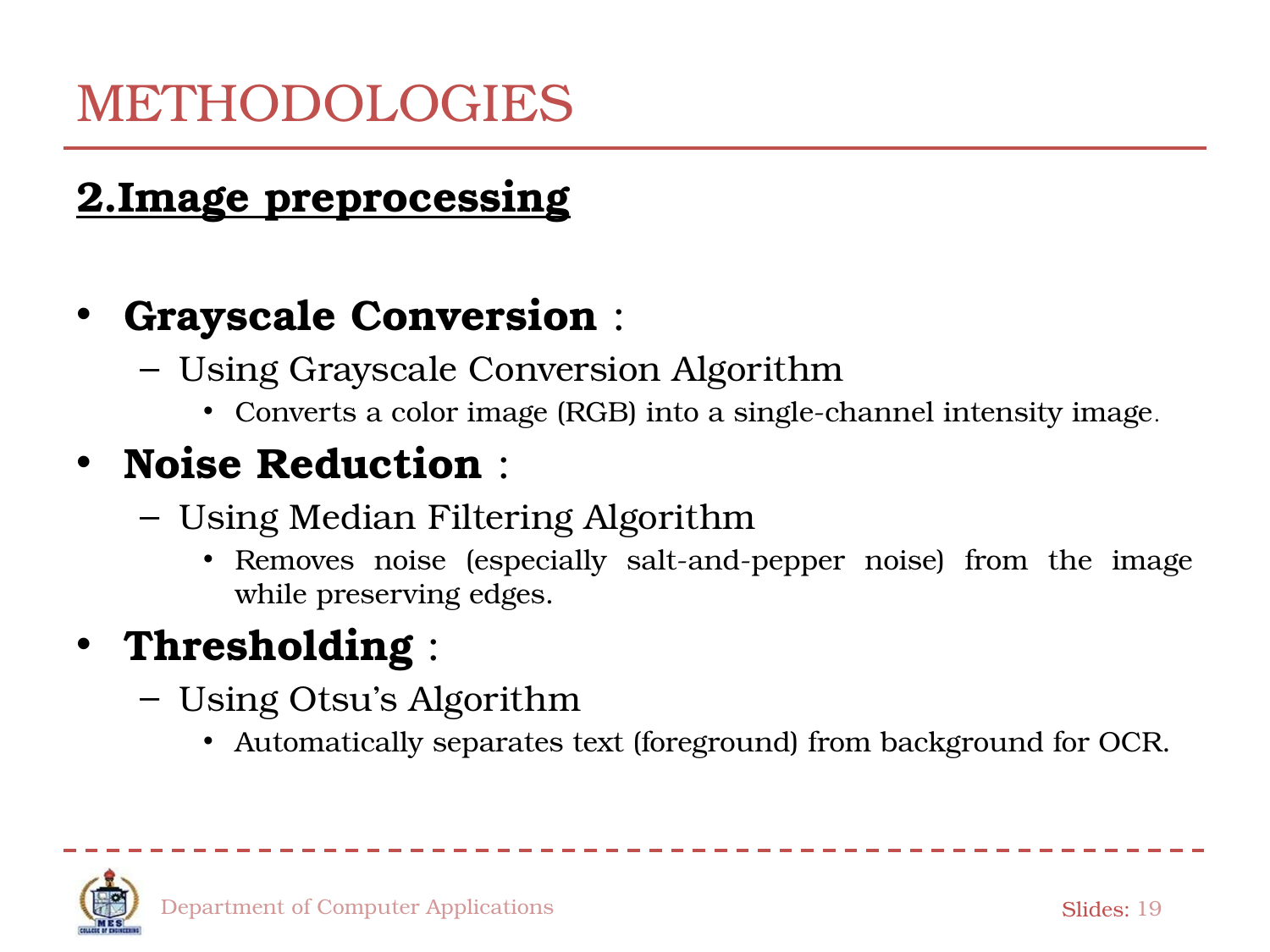

# METHODOLOGIES
2.Image preprocessing

Grayscale Conversion :
Using Grayscale Conversion Algorithm
Converts a color image (RGB) into a single-channel intensity image.
Noise Reduction :
Using Median Filtering Algorithm
Removes noise (especially salt-and-pepper noise) from the image while preserving edges.
Thresholding :
Using Otsu’s Algorithm
Automatically separates text (foreground) from background for OCR.
Department of Computer Applications
19